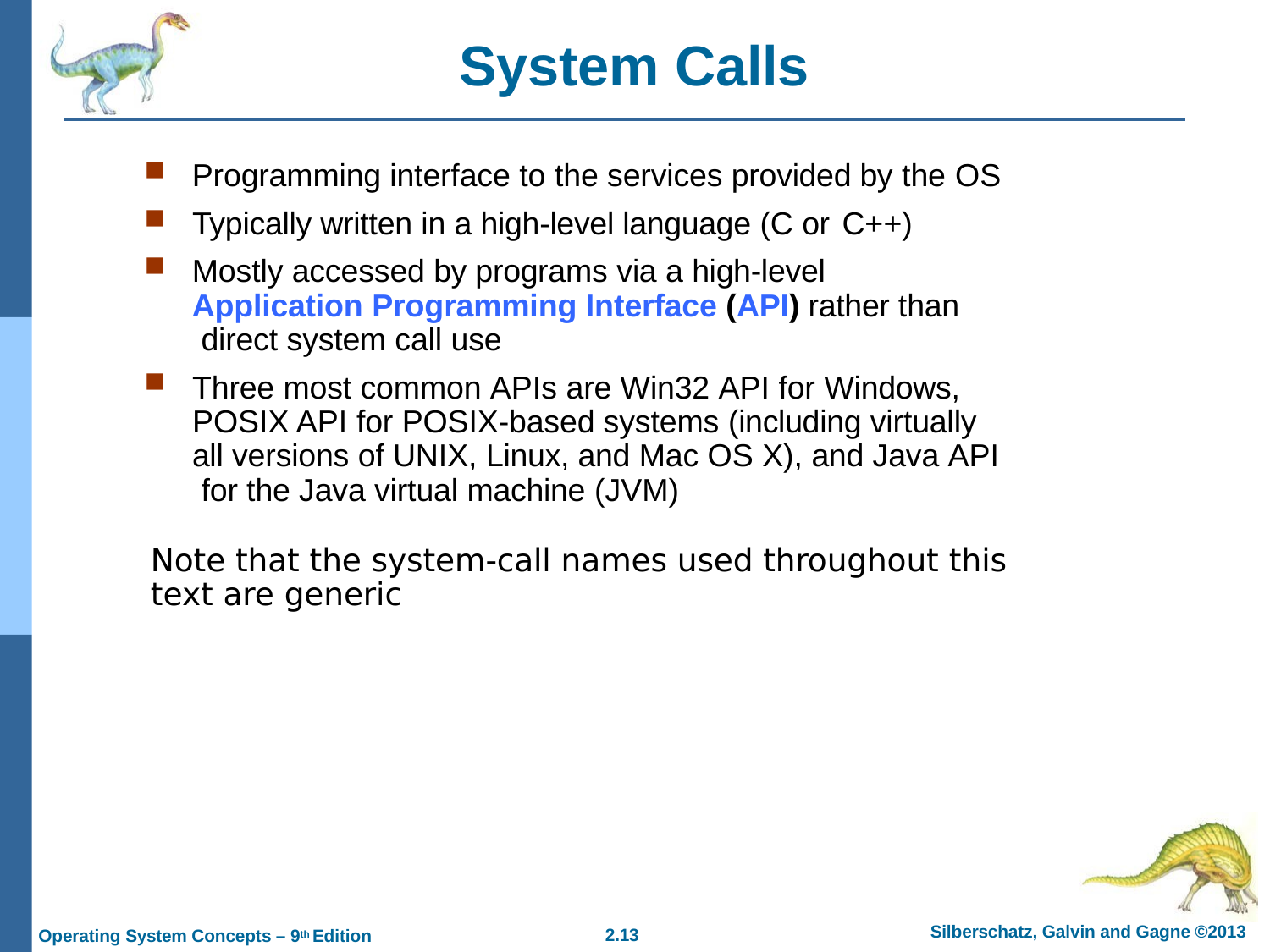

# System Calls
Programming interface to the services provided by the OS
Typically written in a high-level language (C or C++)
Mostly accessed by programs via a high-level  Application Programming Interface (API) rather than  direct system call use
Three most common APIs are Win32 API for Windows,  POSIX API for POSIX-based systems (including virtually  all versions of UNIX, Linux, and Mac OS X), and Java API  for the Java virtual machine (JVM)

Note that the system-call names used throughout this  text are generic
Silberschatz, Galvin and Gagne ©2013
2.13
Operating System Concepts – 9th Edition